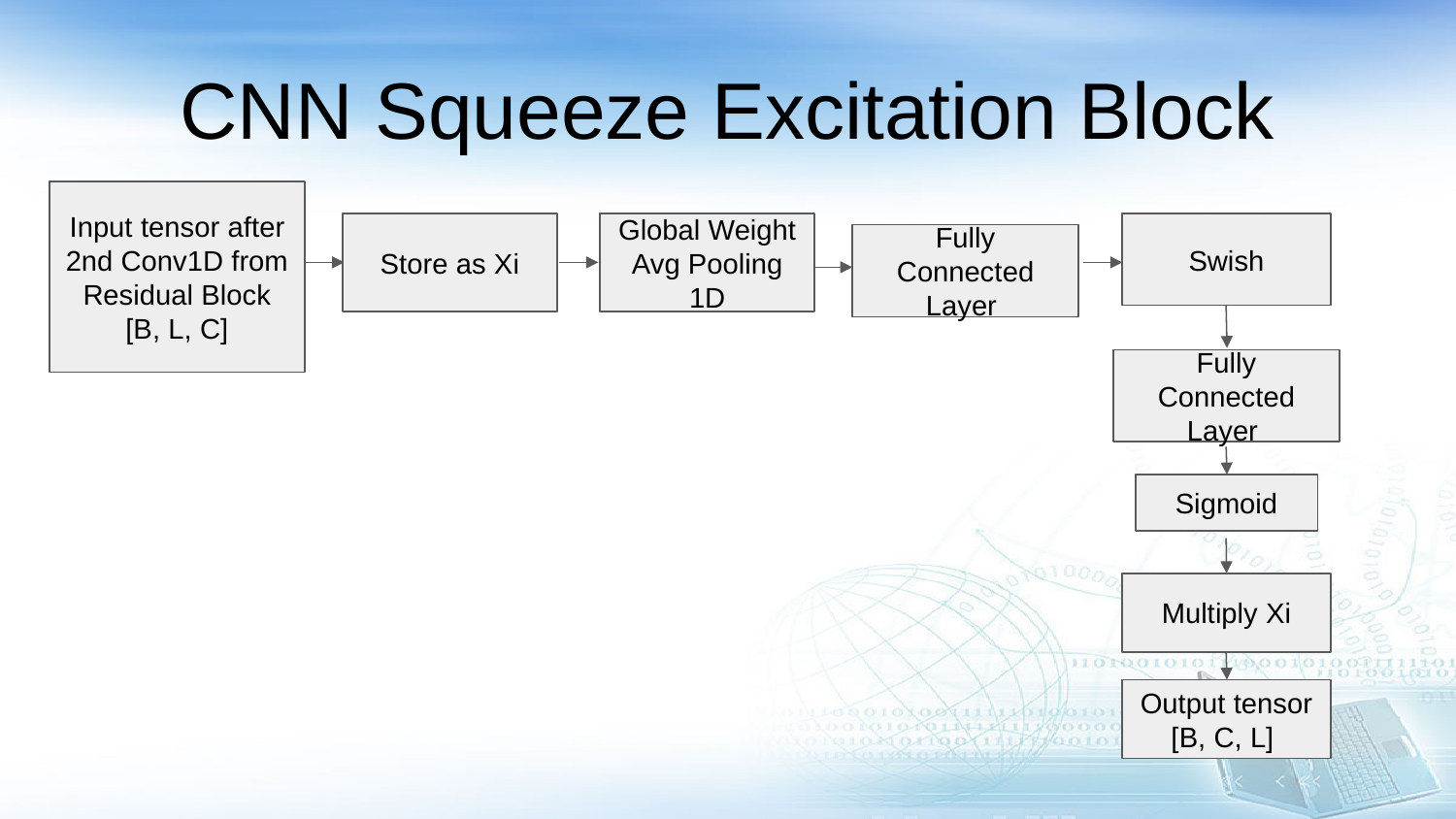

# CNN Squeeze Excitation Block
Input tensor after 2nd Conv1D from Residual Block
[B, L, C]
Store as Xi
Global Weight Avg Pooling 1D
Swish
Fully Connected Layer
Fully Connected Layer
Sigmoid
Multiply Xi
Output tensor
[B, C, L]